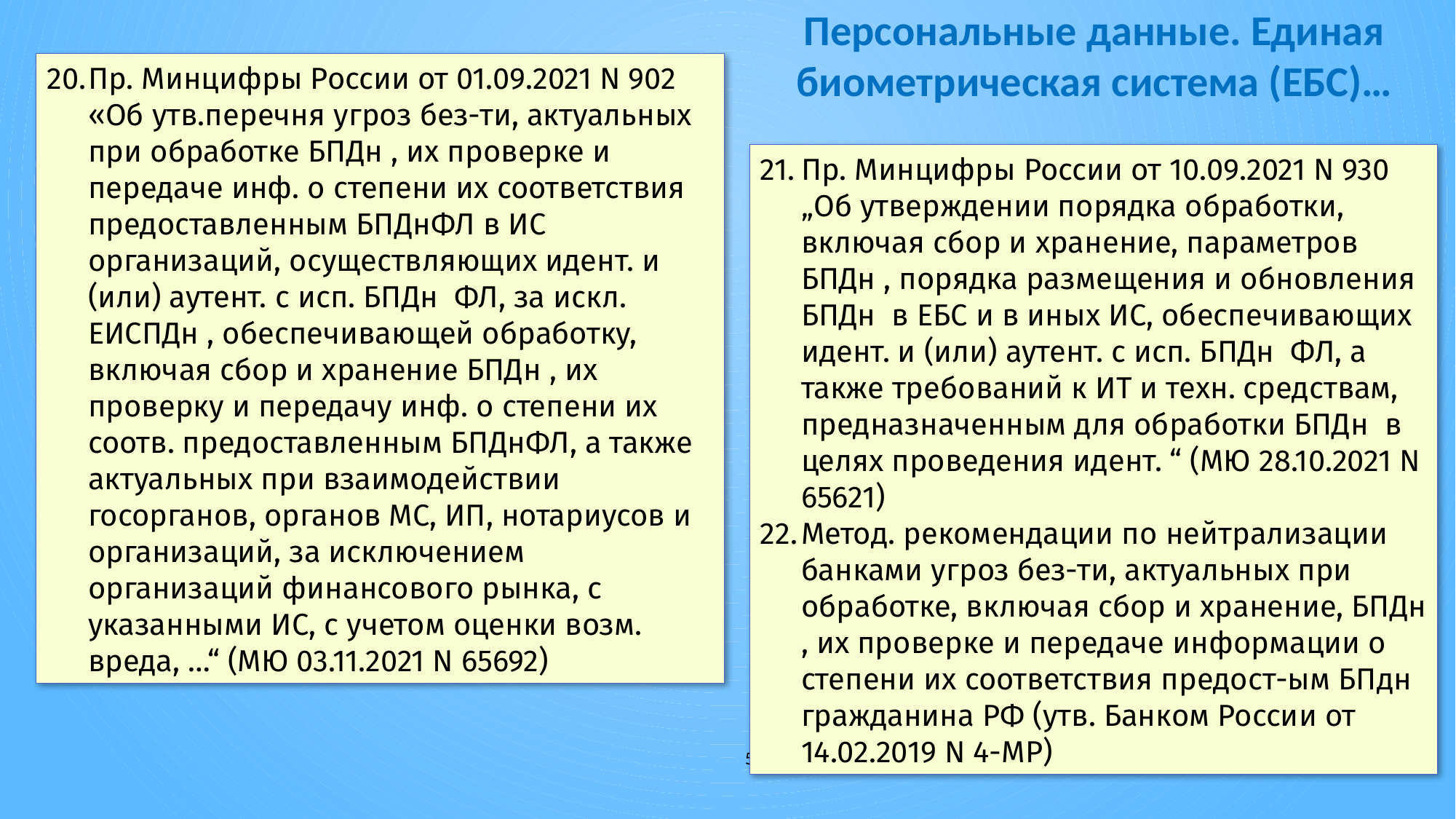

Персональные данные. Единая биометрическая система (ЕБС)…
Пр. Минцифры России от 01.09.2021 N 902 «Об утв.перечня угроз без-ти, актуальных при обработке БПДн , их проверке и передаче инф. о степени их соответствия предоставленным БПДнФЛ в ИС организаций, осуществляющих идент. и (или) аутент. с исп. БПДн  ФЛ, за искл. ЕИСПДн , обеспечивающей обработку, включая сбор и хранение БПДн , их проверку и передачу инф. о степени их соотв. предоставленным БПДнФЛ, а также актуальных при взаимодействии госорганов, органов МС, ИП, нотариусов и организаций, за исключением организаций финансового рынка, с указанными ИС, с учетом оценки возм. вреда, …“ (МЮ 03.11.2021 N 65692)
Пр. Минцифры России от 10.09.2021 N 930 „Об утверждении порядка обработки, включая сбор и хранение, параметров БПДн , порядка размещения и обновления БПДн  в ЕБС и в иных ИС, обеспечивающих идент. и (или) аутент. с исп. БПДн  ФЛ, а также требований к ИТ и техн. средствам, предназначенным для обработки БПДн  в целях проведения идент. “ (МЮ 28.10.2021 N 65621)
Метод. рекомендации по нейтрализации банками угроз без-ти, актуальных при обработке, включая сбор и хранение, БПДн , их проверке и передаче информации о степени их соответствия предост-ым БПдн гражданина РФ (утв. Банком России от 14.02.2019 N 4-МР)
59